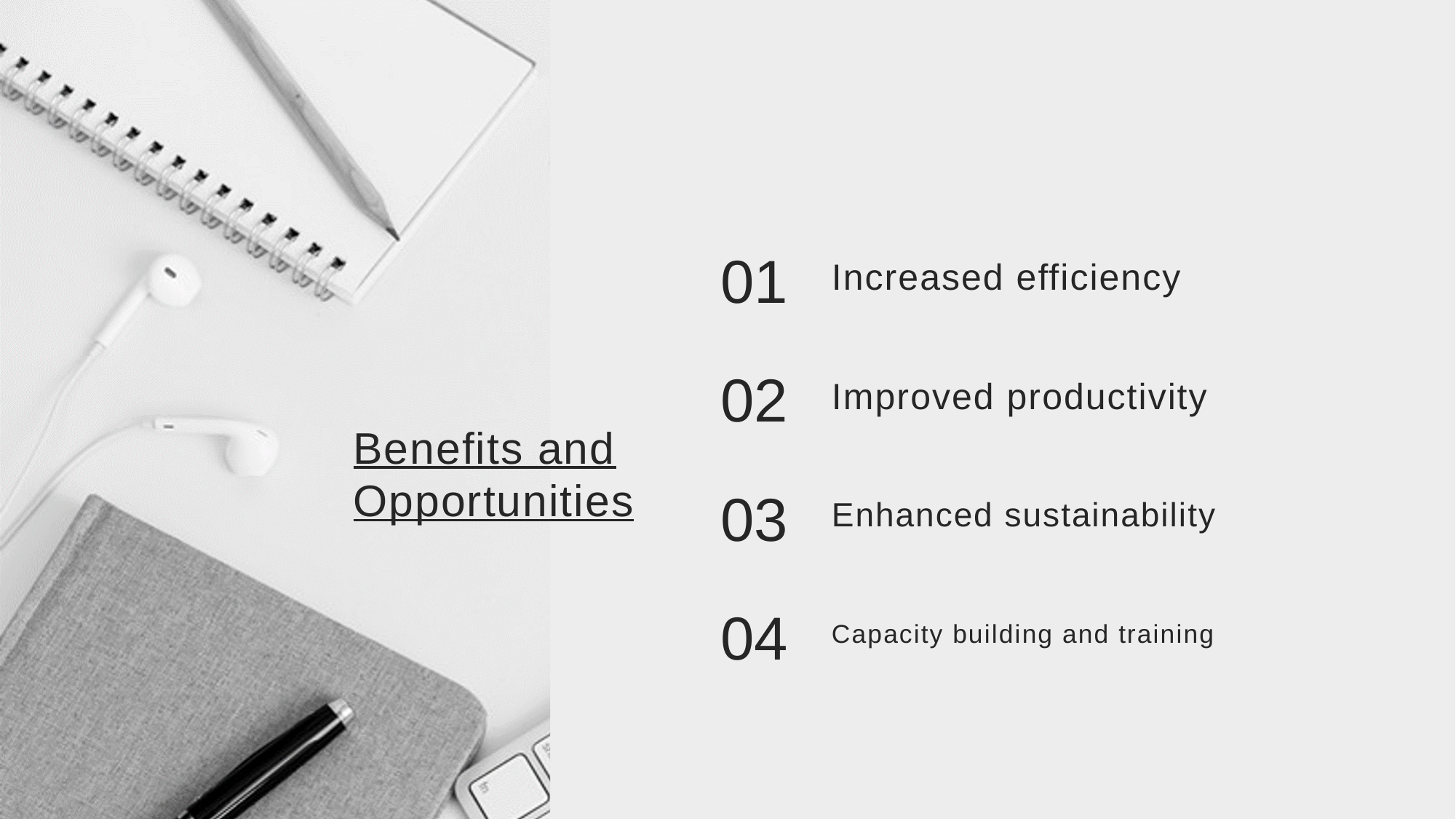

01
Increased efficiency
02
Improved productivity
Benefits and Opportunities
03
Enhanced sustainability
04
Capacity building and training